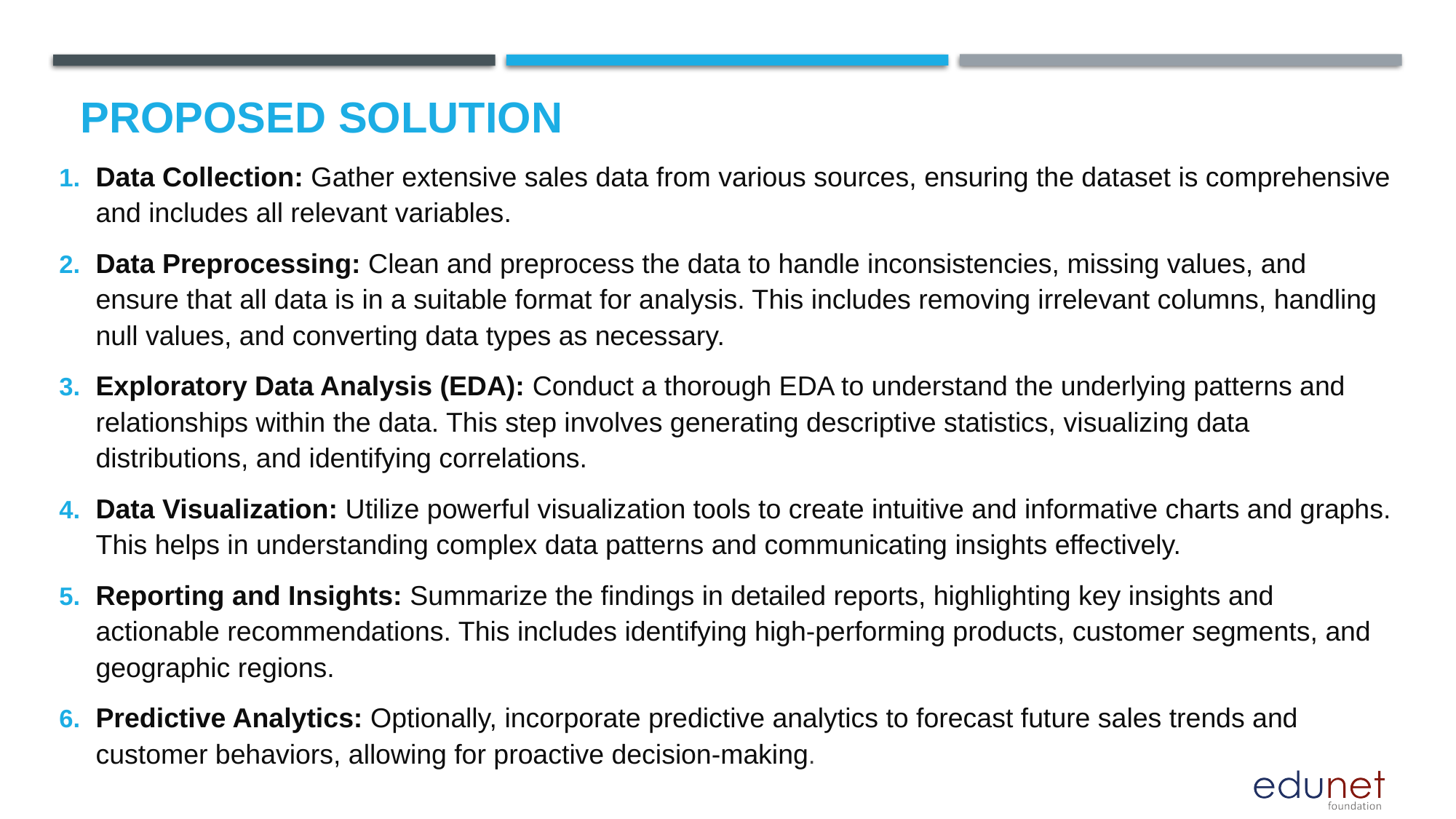

# Proposed Solution
Data Collection: Gather extensive sales data from various sources, ensuring the dataset is comprehensive and includes all relevant variables.
Data Preprocessing: Clean and preprocess the data to handle inconsistencies, missing values, and ensure that all data is in a suitable format for analysis. This includes removing irrelevant columns, handling null values, and converting data types as necessary.
Exploratory Data Analysis (EDA): Conduct a thorough EDA to understand the underlying patterns and relationships within the data. This step involves generating descriptive statistics, visualizing data distributions, and identifying correlations.
Data Visualization: Utilize powerful visualization tools to create intuitive and informative charts and graphs. This helps in understanding complex data patterns and communicating insights effectively.
Reporting and Insights: Summarize the findings in detailed reports, highlighting key insights and actionable recommendations. This includes identifying high-performing products, customer segments, and geographic regions.
Predictive Analytics: Optionally, incorporate predictive analytics to forecast future sales trends and customer behaviors, allowing for proactive decision-making.